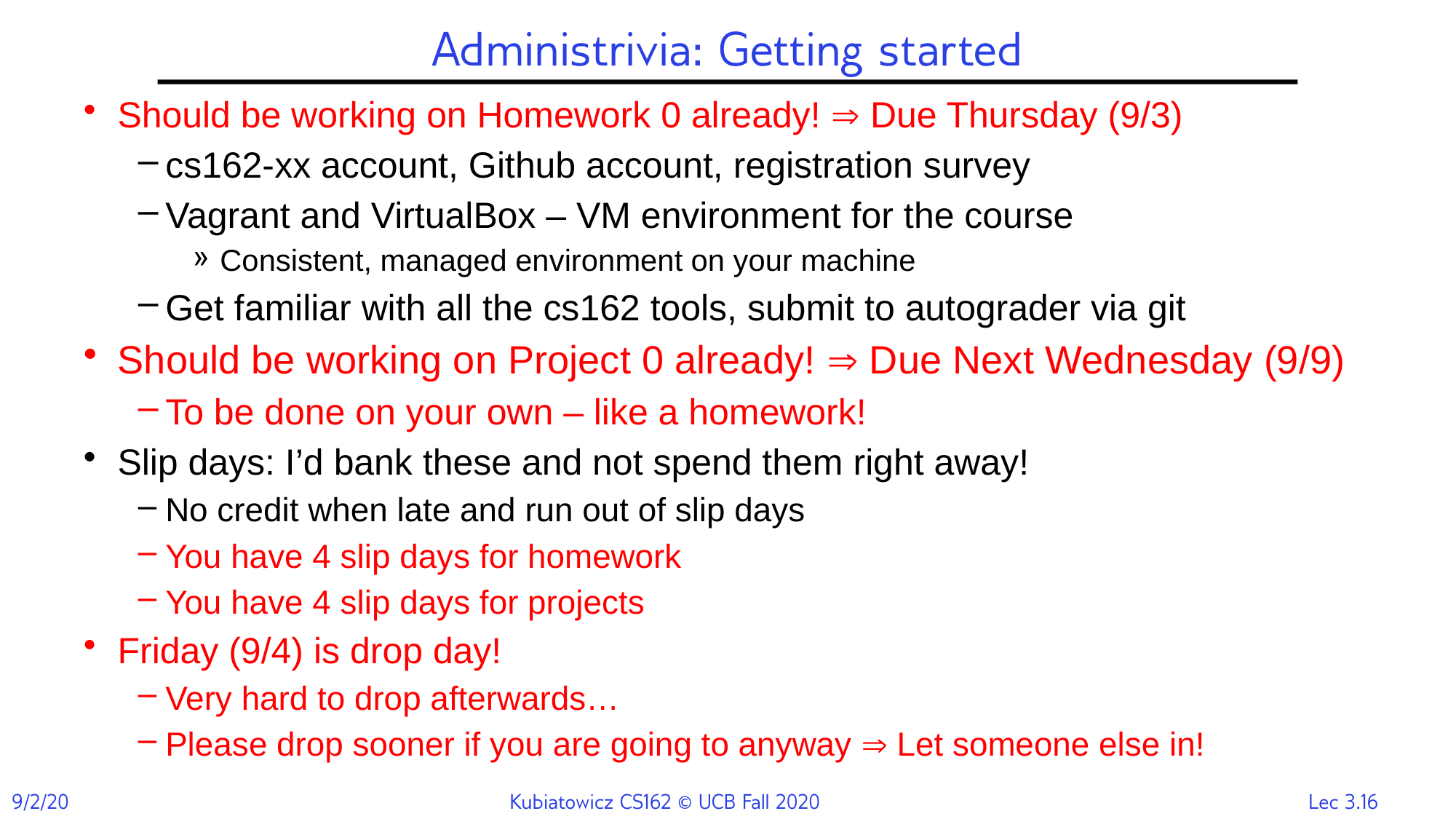

# Administrivia: Getting started
Should be working on Homework 0 already! ⇒ Due Thursday (9/3)
cs162-xx account, Github account, registration survey
Vagrant and VirtualBox – VM environment for the course
Consistent, managed environment on your machine
Get familiar with all the cs162 tools, submit to autograder via git
Should be working on Project 0 already! ⇒ Due Next Wednesday (9/9)
To be done on your own – like a homework!
Slip days: I’d bank these and not spend them right away!
No credit when late and run out of slip days
You have 4 slip days for homework
You have 4 slip days for projects
Friday (9/4) is drop day!
Very hard to drop afterwards…
Please drop sooner if you are going to anyway ⇒ Let someone else in!